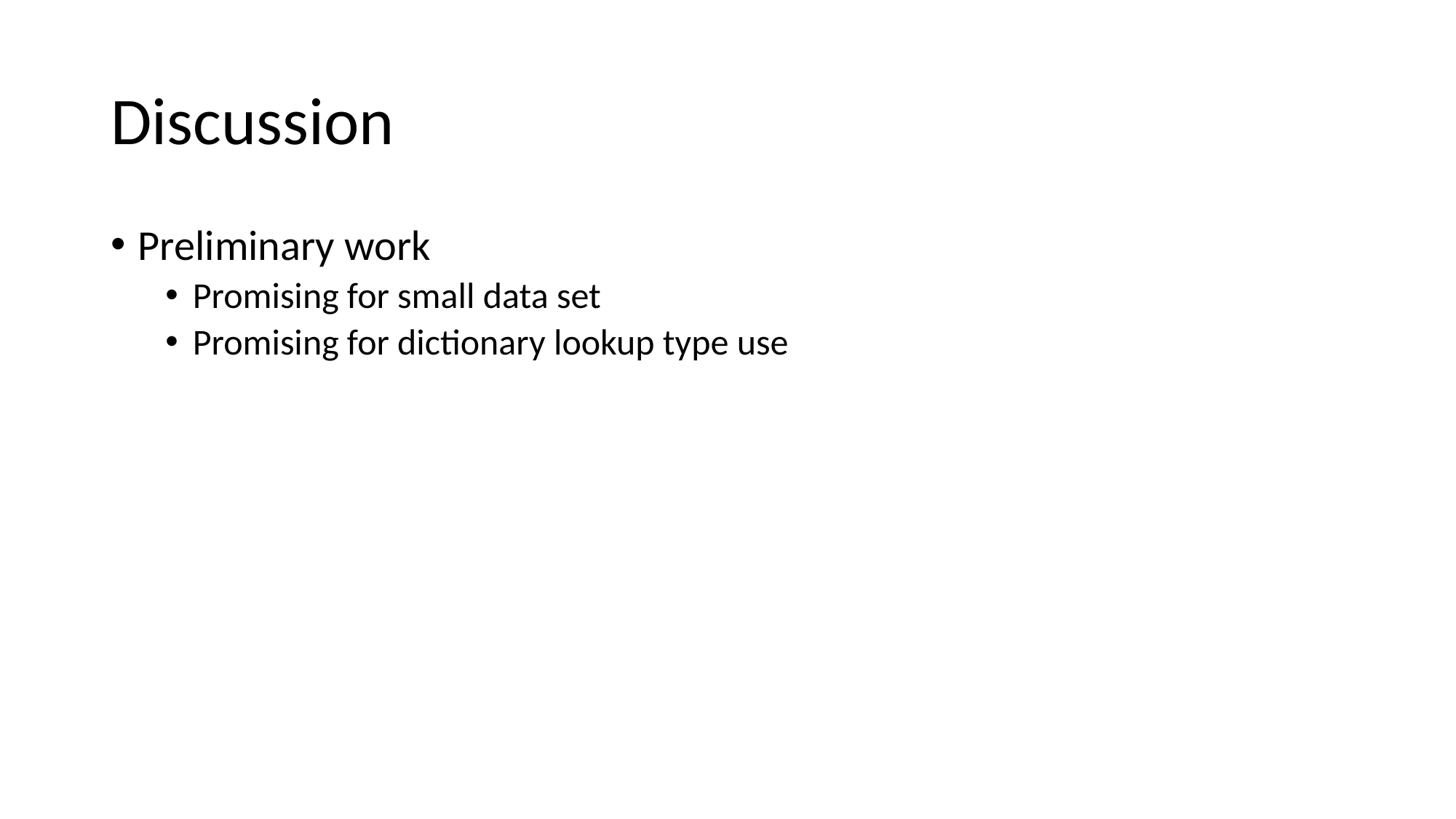

# Discussion
Preliminary work
Promising for small data set
Promising for dictionary lookup type use